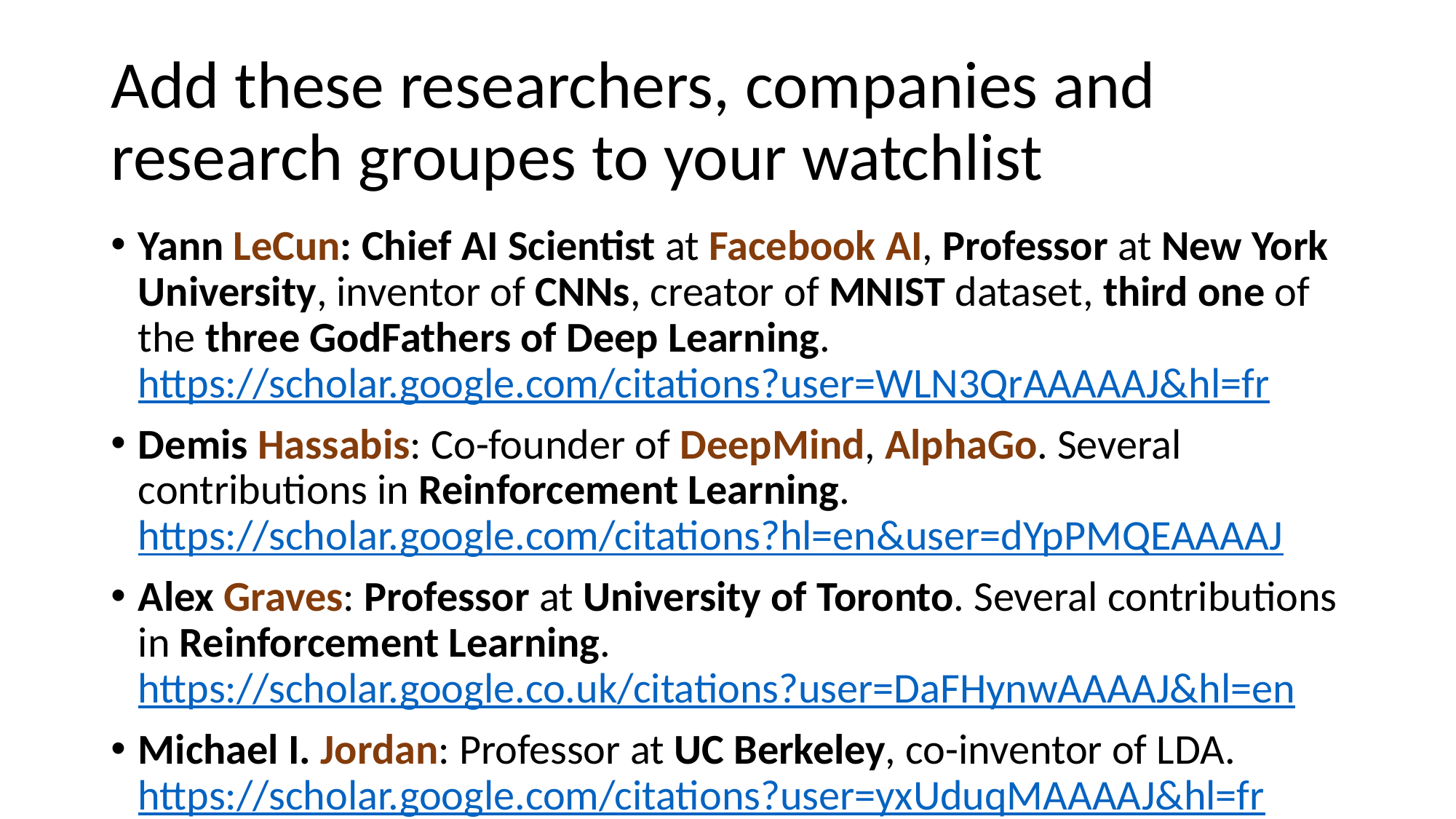

# Add these researchers, companies and research groupes to your watchlist
Yann LeCun: Chief AI Scientist at Facebook AI, Professor at New York University, inventor of CNNs, creator of MNIST dataset, third one of the three GodFathers of Deep Learning.
https://scholar.google.com/citations?user=WLN3QrAAAAAJ&hl=fr
Demis Hassabis: Co-founder of DeepMind, AlphaGo. Several contributions in Reinforcement Learning.
https://scholar.google.com/citations?hl=en&user=dYpPMQEAAAAJ
Alex Graves: Professor at University of Toronto. Several contributions in Reinforcement Learning. https://scholar.google.co.uk/citations?user=DaFHynwAAAAJ&hl=en
Michael I. Jordan: Professor at UC Berkeley, co-inventor of LDA.
https://scholar.google.com/citations?user=yxUduqMAAAAJ&hl=fr